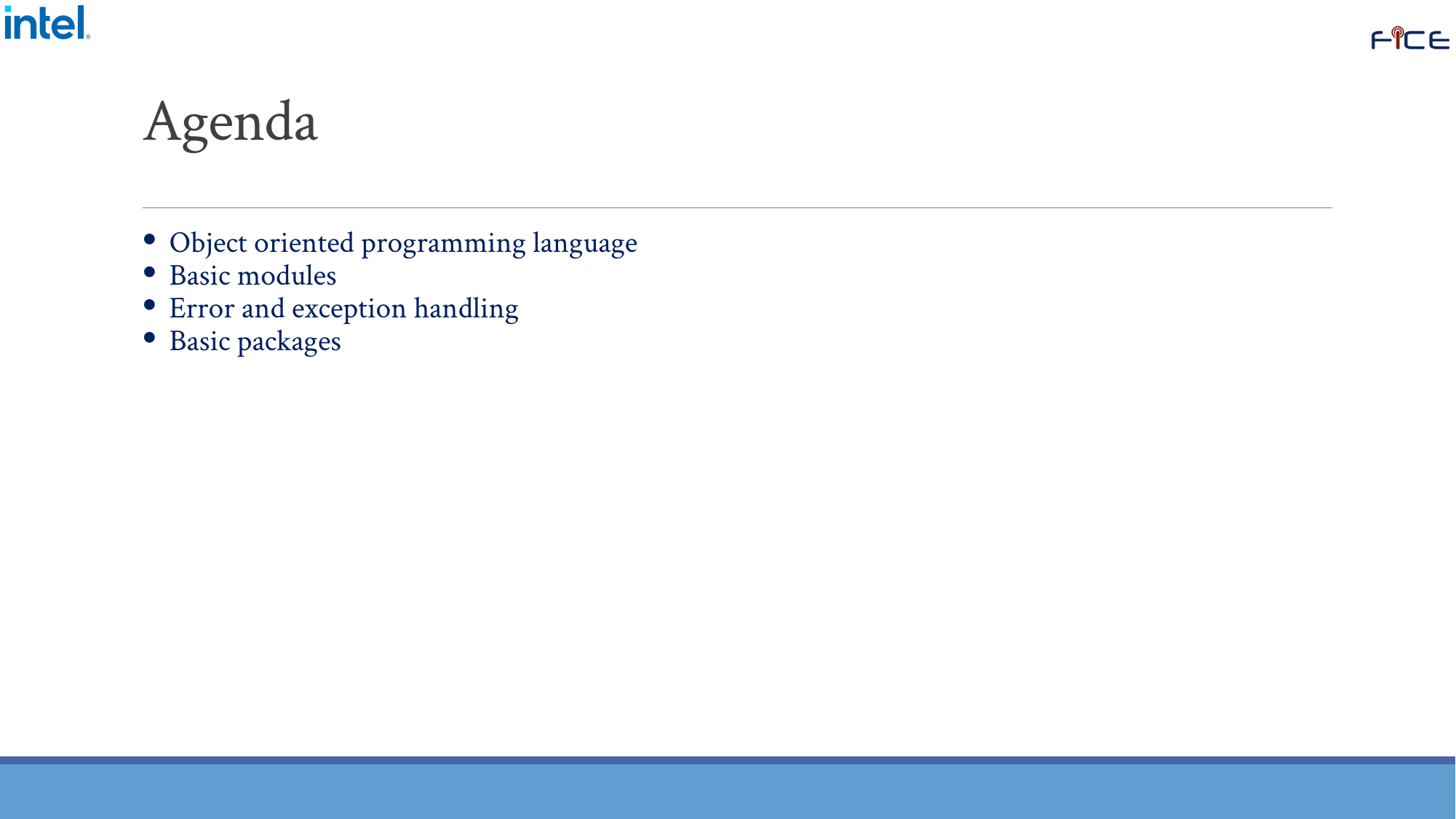

# Agenda
Object oriented programming language
Basic modules
Error and exception handling
Basic packages